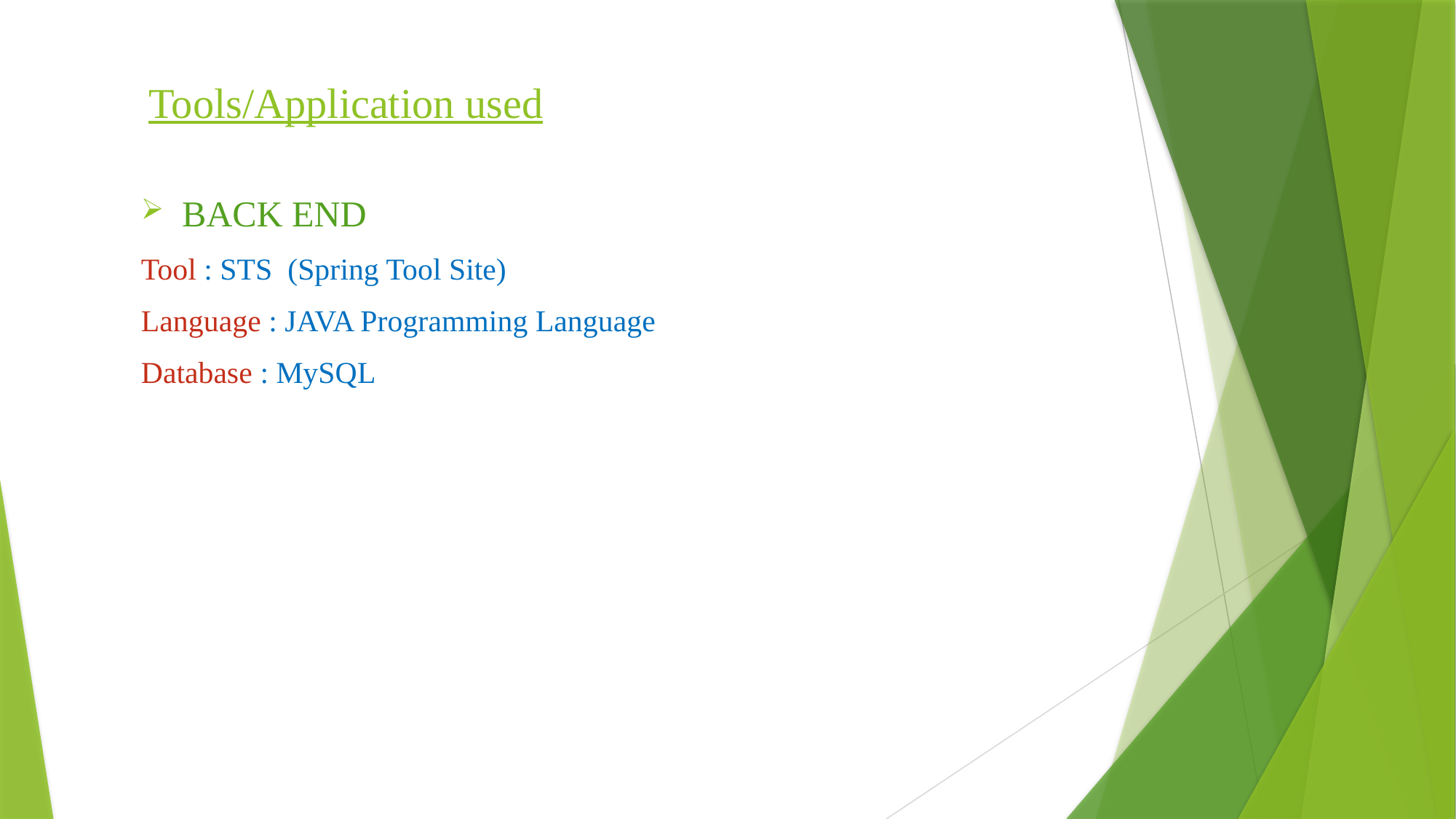

BACK END
Tool : STS  (Spring Tool Site)
Language : JAVA Programming Language
Database : MySQL

# Tools/Application used